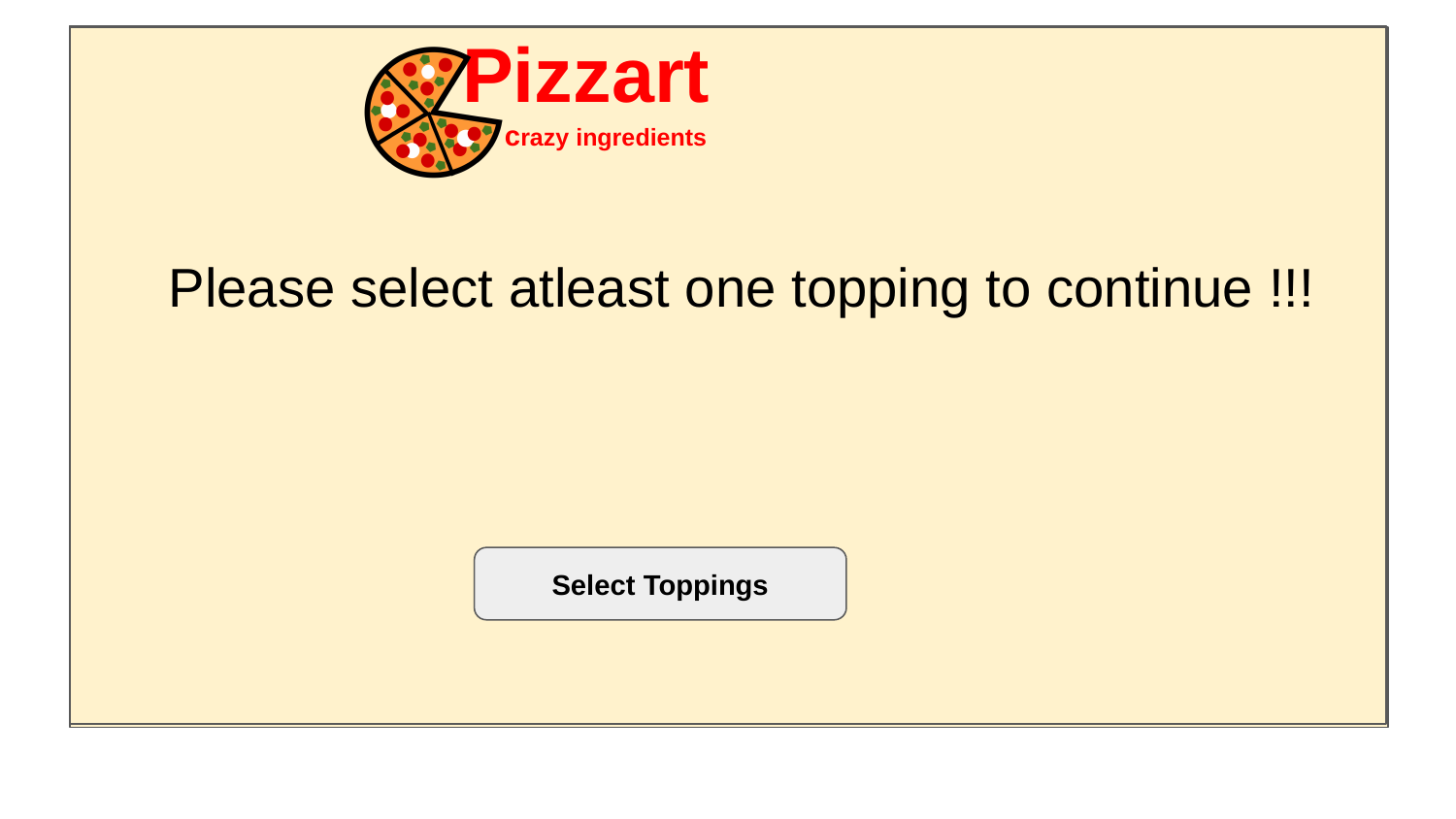

Please select atleast one topping to continue !!!
Select Toppings